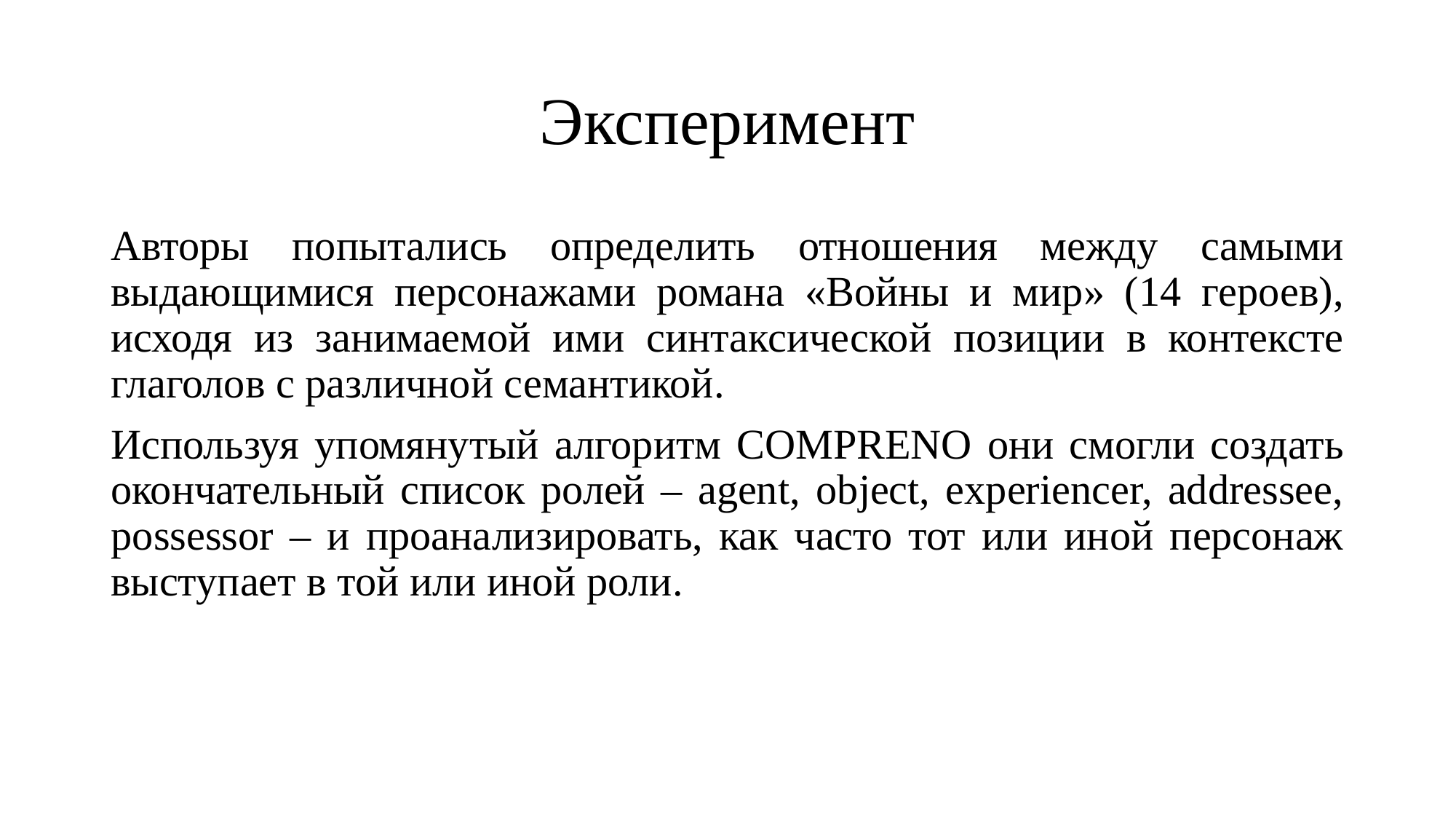

# Эксперимент
Авторы попытались определить отношения между самыми выдающимися персонажами романа «Войны и мир» (14 героев), исходя из занимаемой ими синтаксической позиции в контексте глаголов с различной семантикой.
Используя упомянутый алгоритм COMPRENO они смогли создать окончательный список ролей – agent, object, experiencer, addressee, possessor – и проанализировать, как часто тот или иной персонаж выступает в той или иной роли.